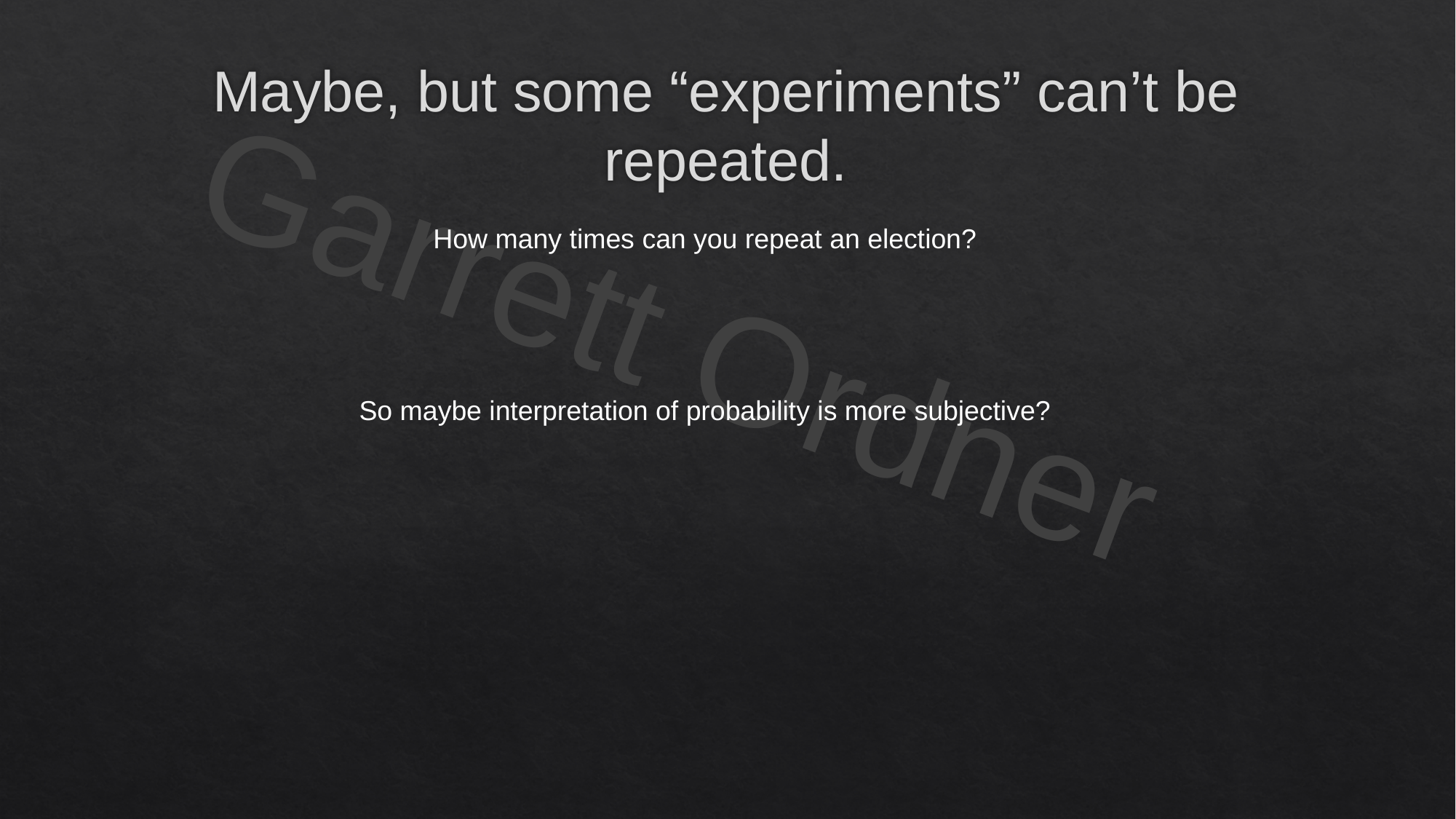

# Maybe, but some “experiments” can’t be repeated.
How many times can you repeat an election?
So maybe interpretation of probability is more subjective?